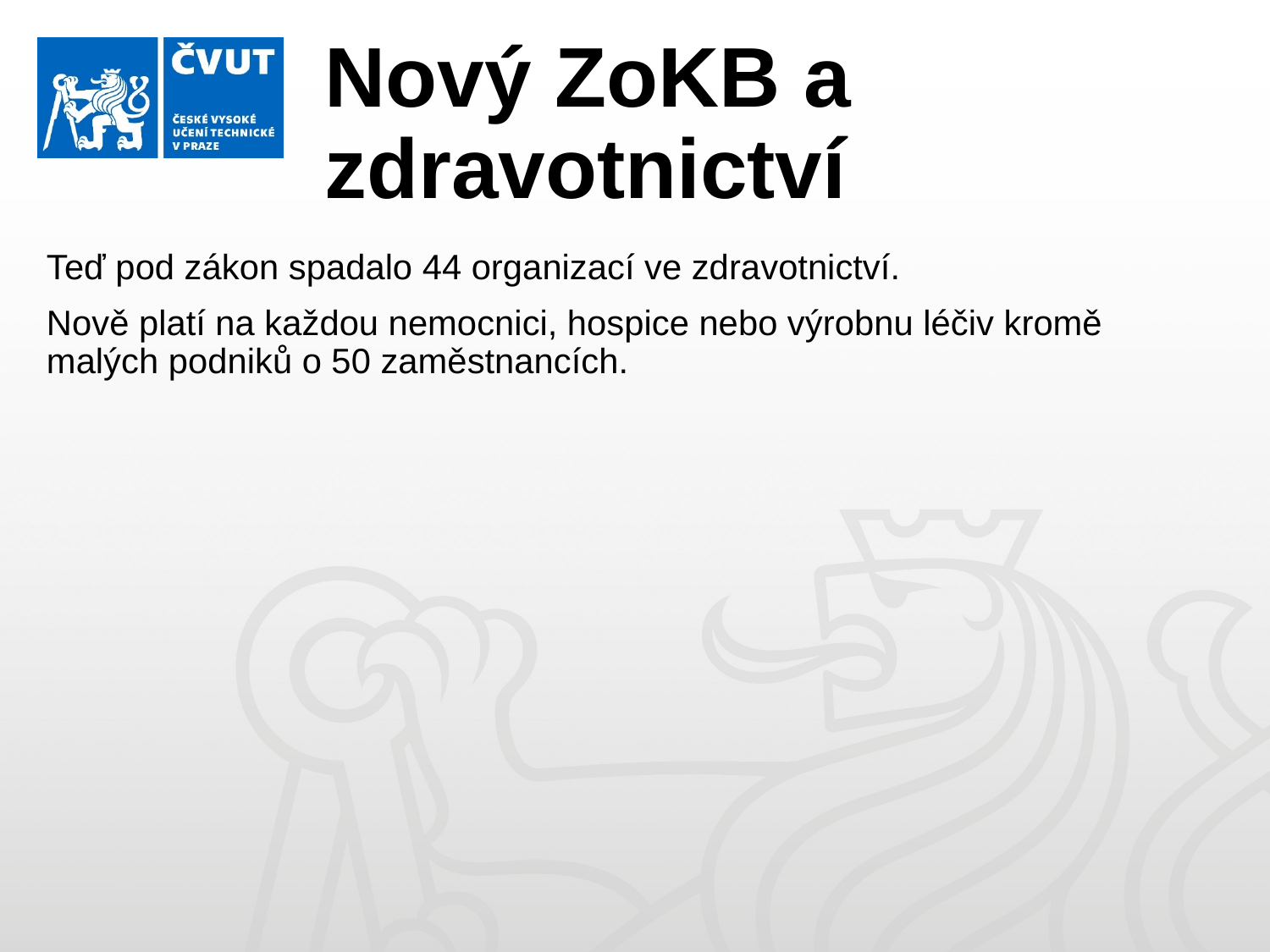

# Nový ZoKB a zdravotnictví
Teď pod zákon spadalo 44 organizací ve zdravotnictví.
Nově platí na každou nemocnici, hospice nebo výrobnu léčiv kromě malých podniků o 50 zaměstnancích.